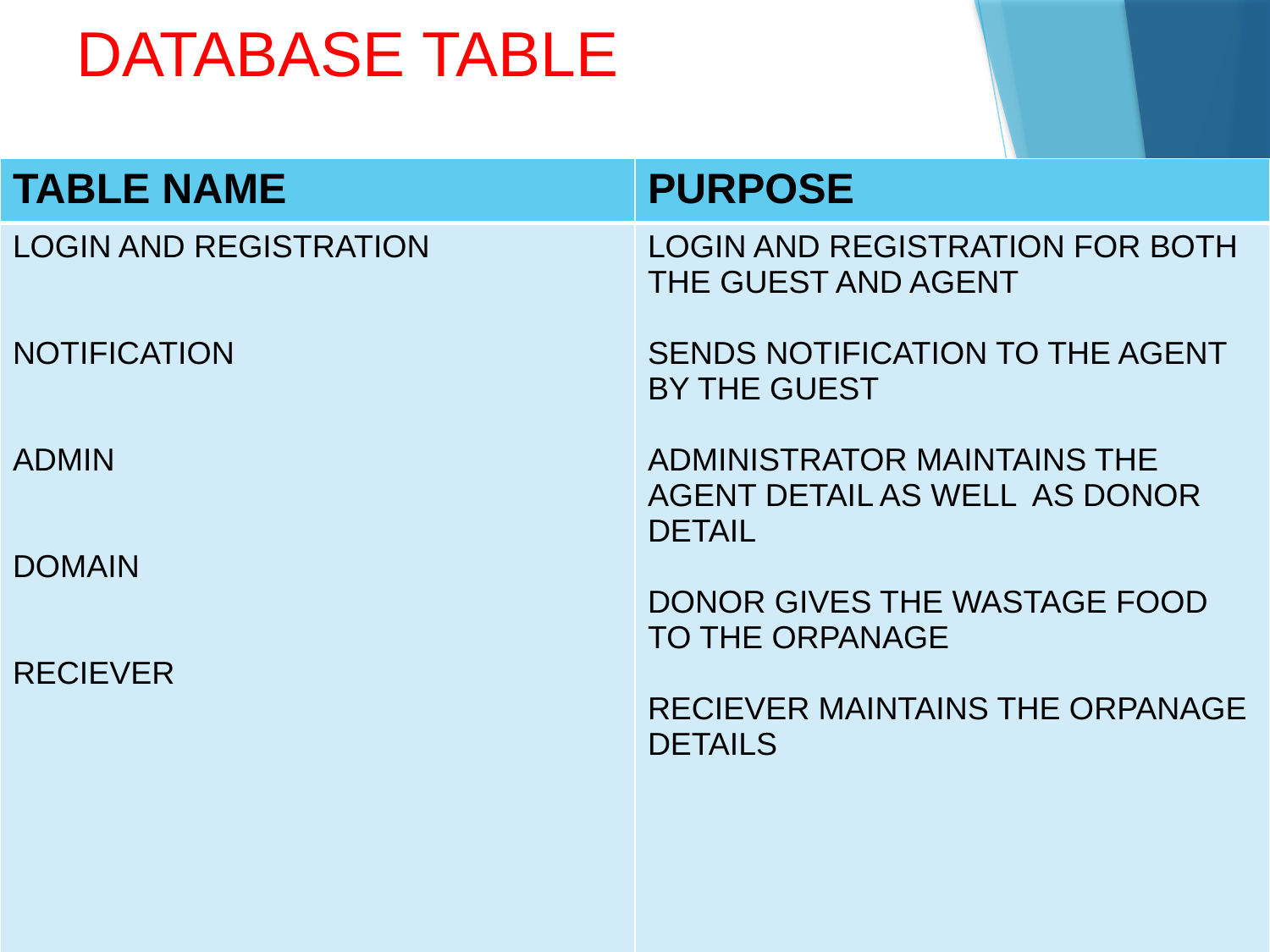

# DATABASE TABLE
| TABLE NAME | PURPOSE |
| --- | --- |
| LOGIN AND REGISTRATION NOTIFICATION ADMIN DOMAIN RECIEVER | LOGIN AND REGISTRATION FOR BOTH THE GUEST AND AGENT SENDS NOTIFICATION TO THE AGENT BY THE GUEST ADMINISTRATOR MAINTAINS THE AGENT DETAIL AS WELL AS DONOR DETAIL DONOR GIVES THE WASTAGE FOOD TO THE ORPANAGE RECIEVER MAINTAINS THE ORPANAGE DETAILS |
|  |
| --- |
|  |
TABLE NAME
PURPOSE
LOGIN AND REGISTRATION FOR BOTH THE GUEST AND AGENT
SENDS NOTIFICATION TO THE AGENT BY THE GUEST
ADMINISTRATOR MAINTAINS THE AGENT DETAIL AS WELL  AS DONOR DETAIL
DONOR GIVES THE WASTAGE FOOD TO THE ORPANAGE

RECIEVER MAINTAINS THE ORPANAGE DETAILS
LOGIN AND REGISTRATION

NOTIFICATION

ADMIN

DOMAIN

RECIEVER